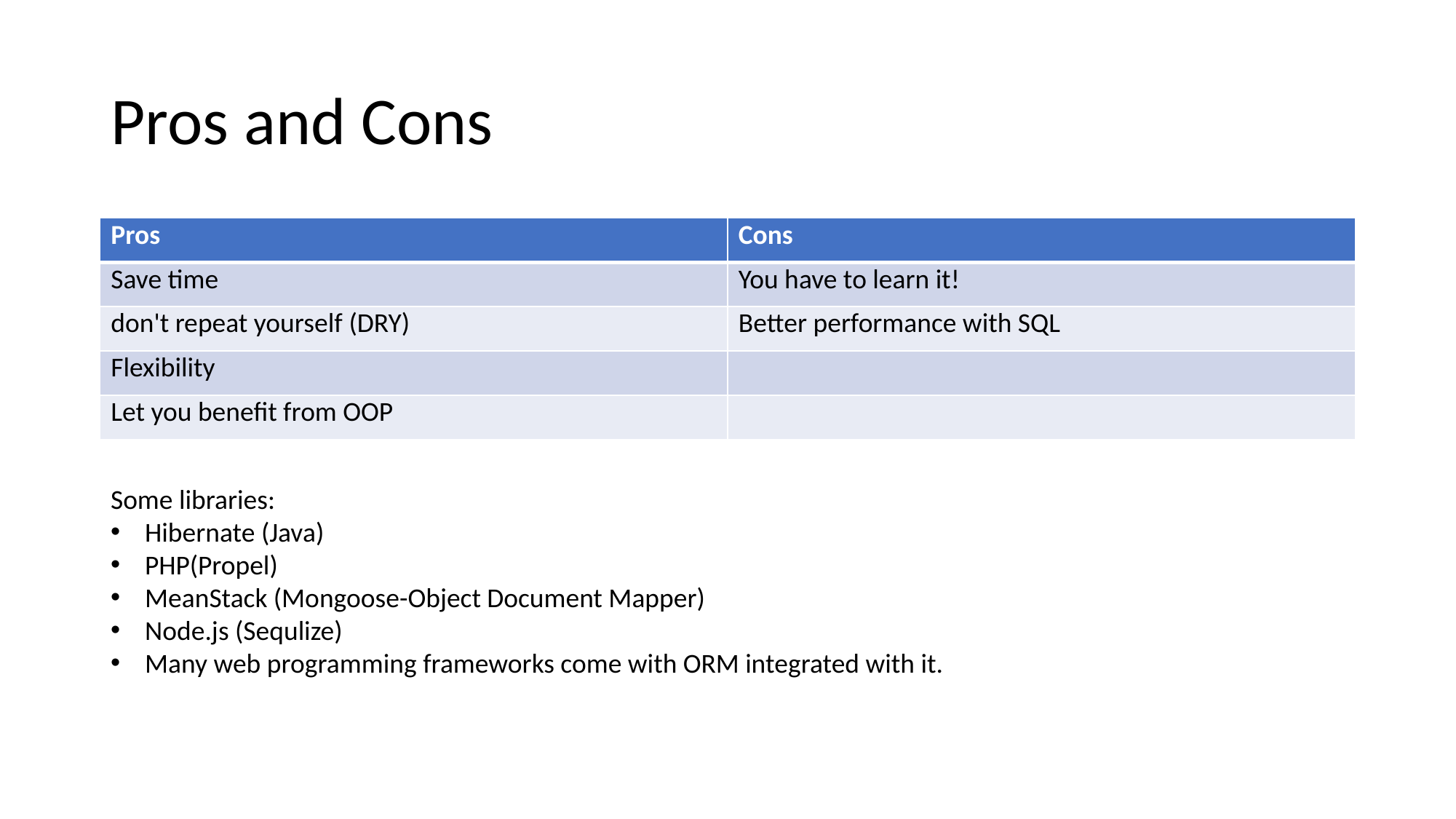

# Pros and Cons
| Pros | Cons |
| --- | --- |
| Save time | You have to learn it! |
| don't repeat yourself (DRY) | Better performance with SQL |
| Flexibility |  |
| Let you benefit from OOP |  |
Some libraries:
Hibernate (Java)
PHP(Propel)
MeanStack (Mongoose-Object Document Mapper)
Node.js (Sequlize)
Many web programming frameworks come with ORM integrated with it.